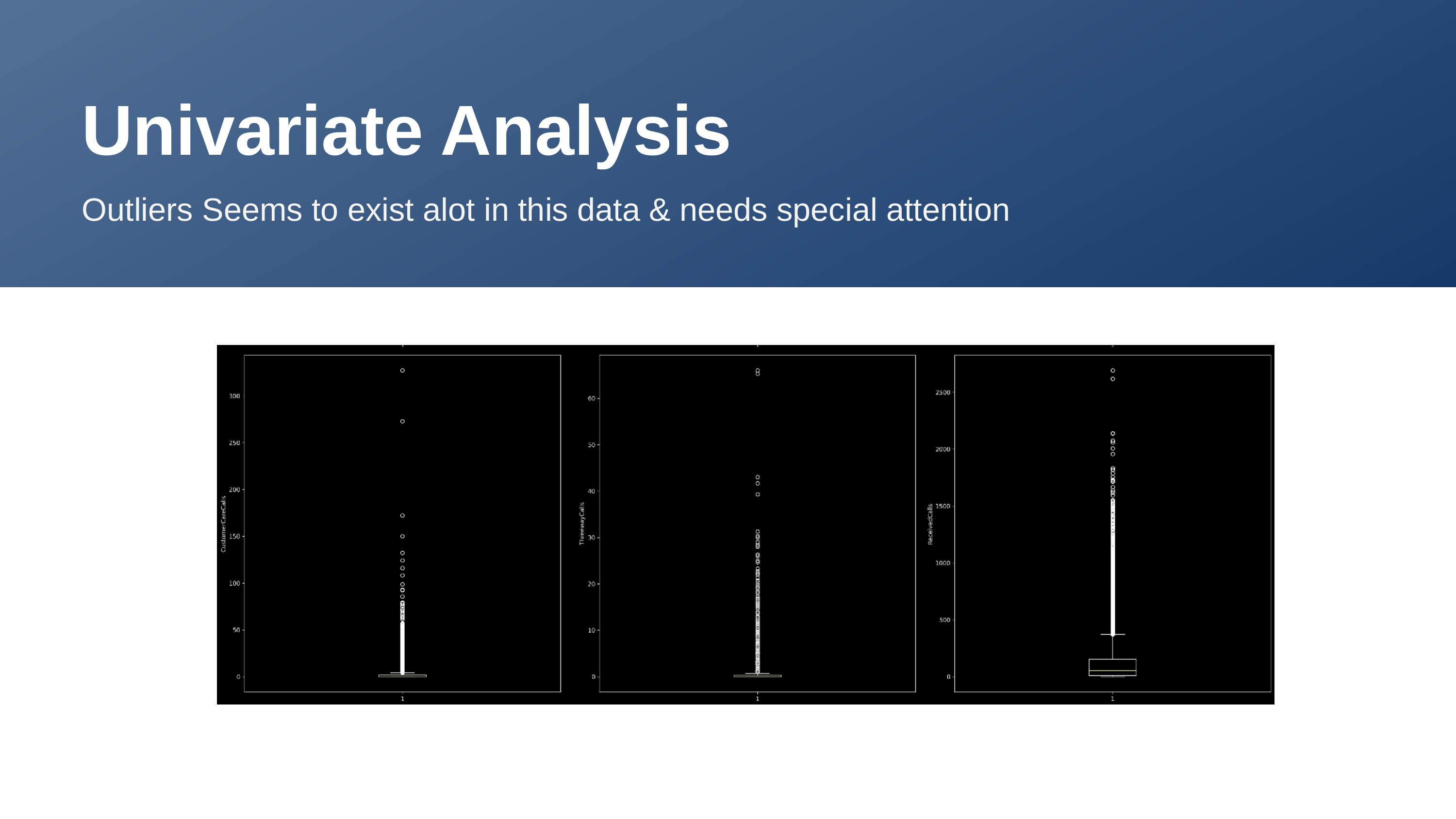

Univariate Analysis
Outliers Seems to exist alot in this data & needs special attention